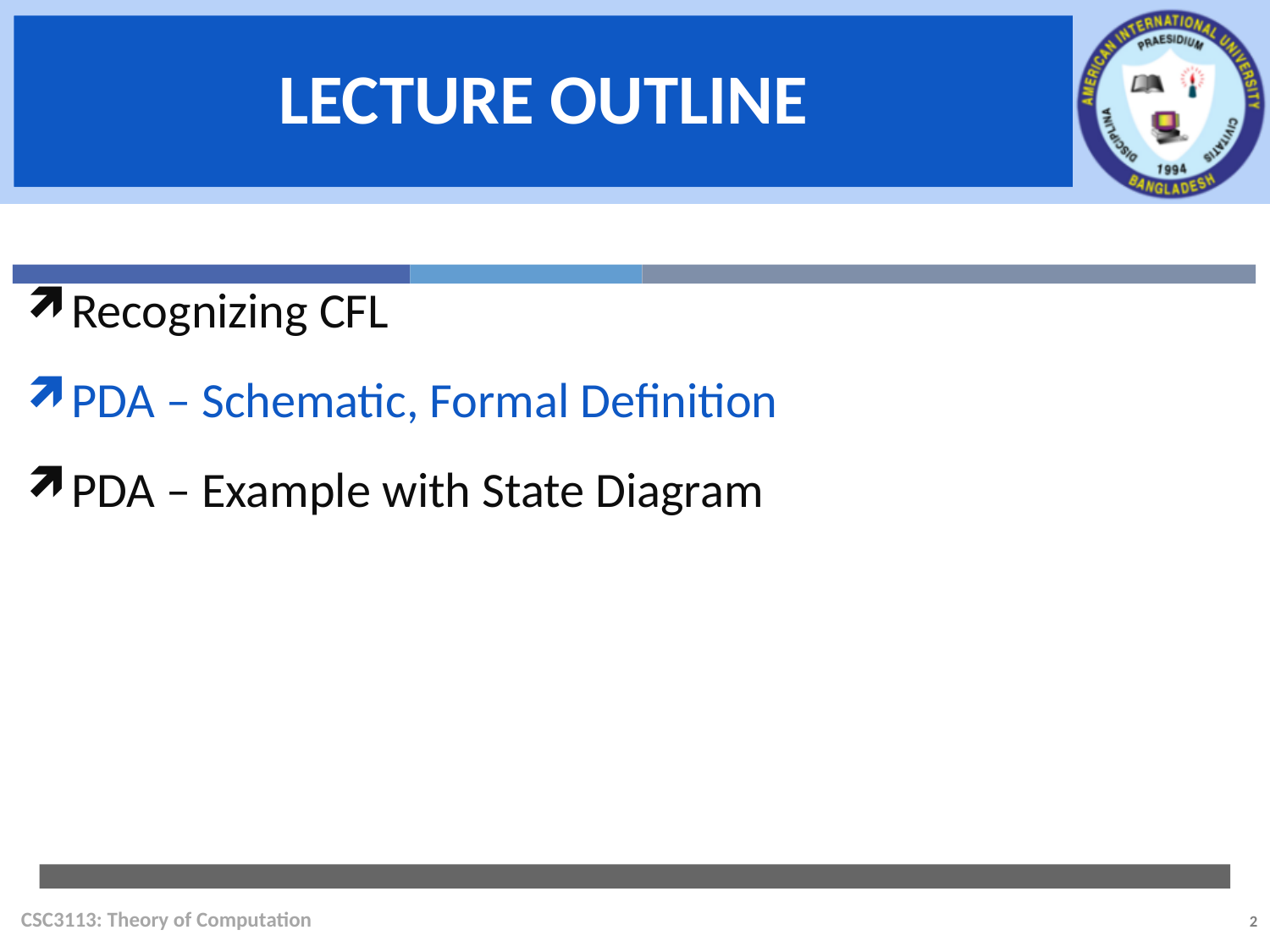

Recognizing CFL
PDA – Schematic, Formal Definition
PDA – Example with State Diagram

CSC3113: Theory of Computation